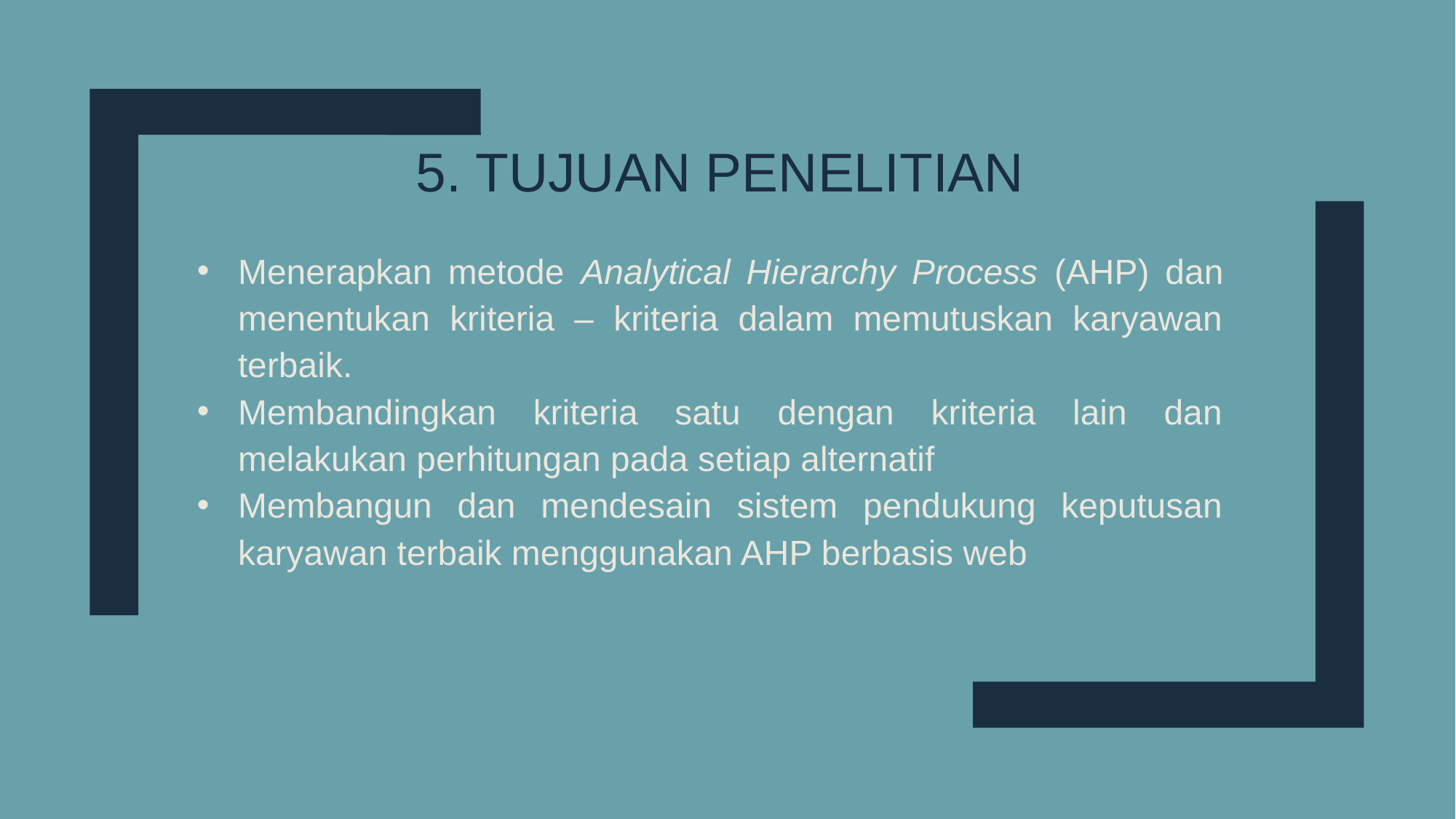

# 5. Tujuan Penelitian
Menerapkan metode Analytical Hierarchy Process (AHP) dan menentukan kriteria – kriteria dalam memutuskan karyawan terbaik.
Membandingkan kriteria satu dengan kriteria lain dan melakukan perhitungan pada setiap alternatif
Membangun dan mendesain sistem pendukung keputusan karyawan terbaik menggunakan AHP berbasis web